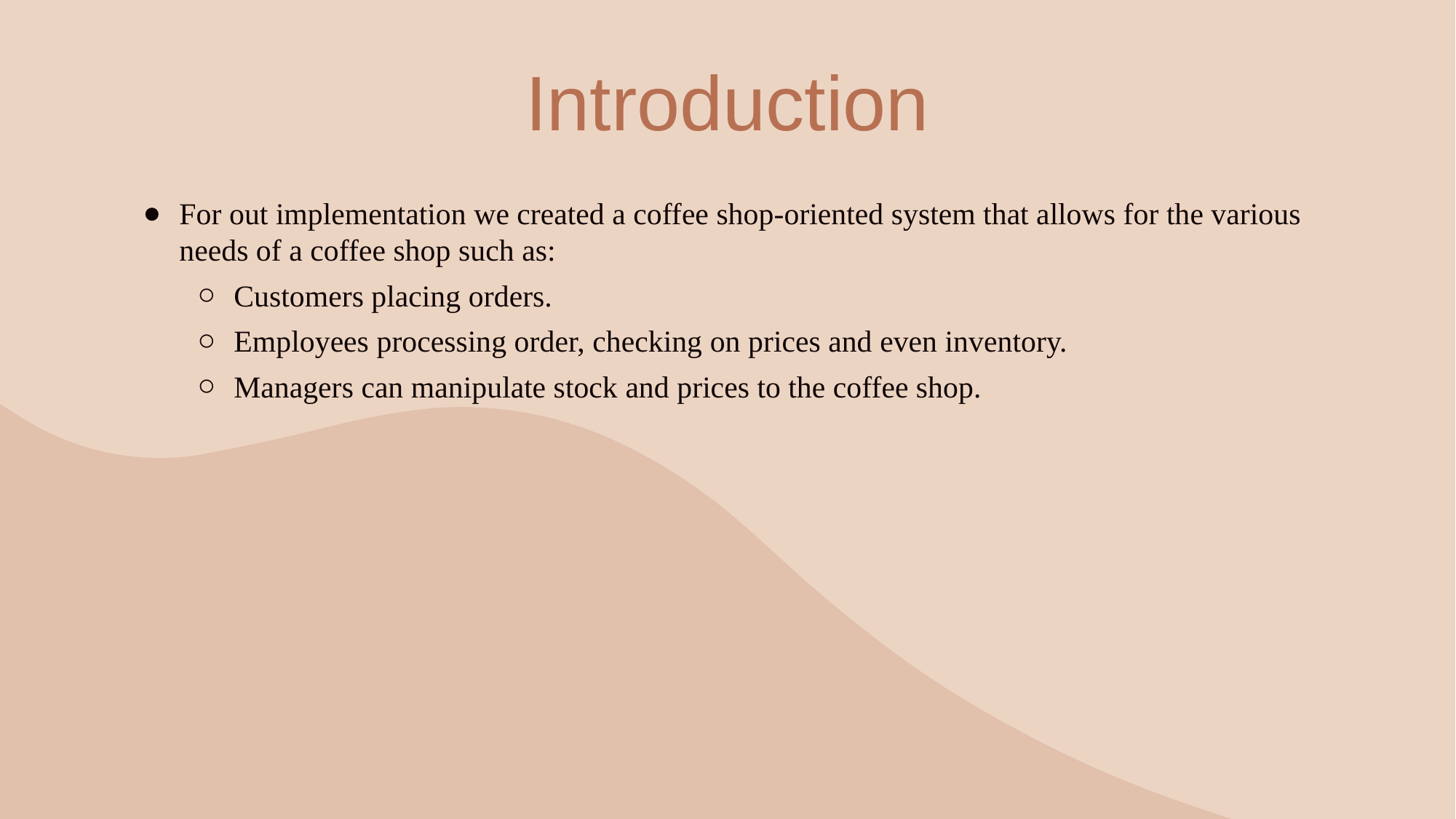

Introduction
For out implementation we created a coffee shop-oriented system that allows for the various needs of a coffee shop such as:
Customers placing orders.
Employees processing order, checking on prices and even inventory.
Managers can manipulate stock and prices to the coffee shop.